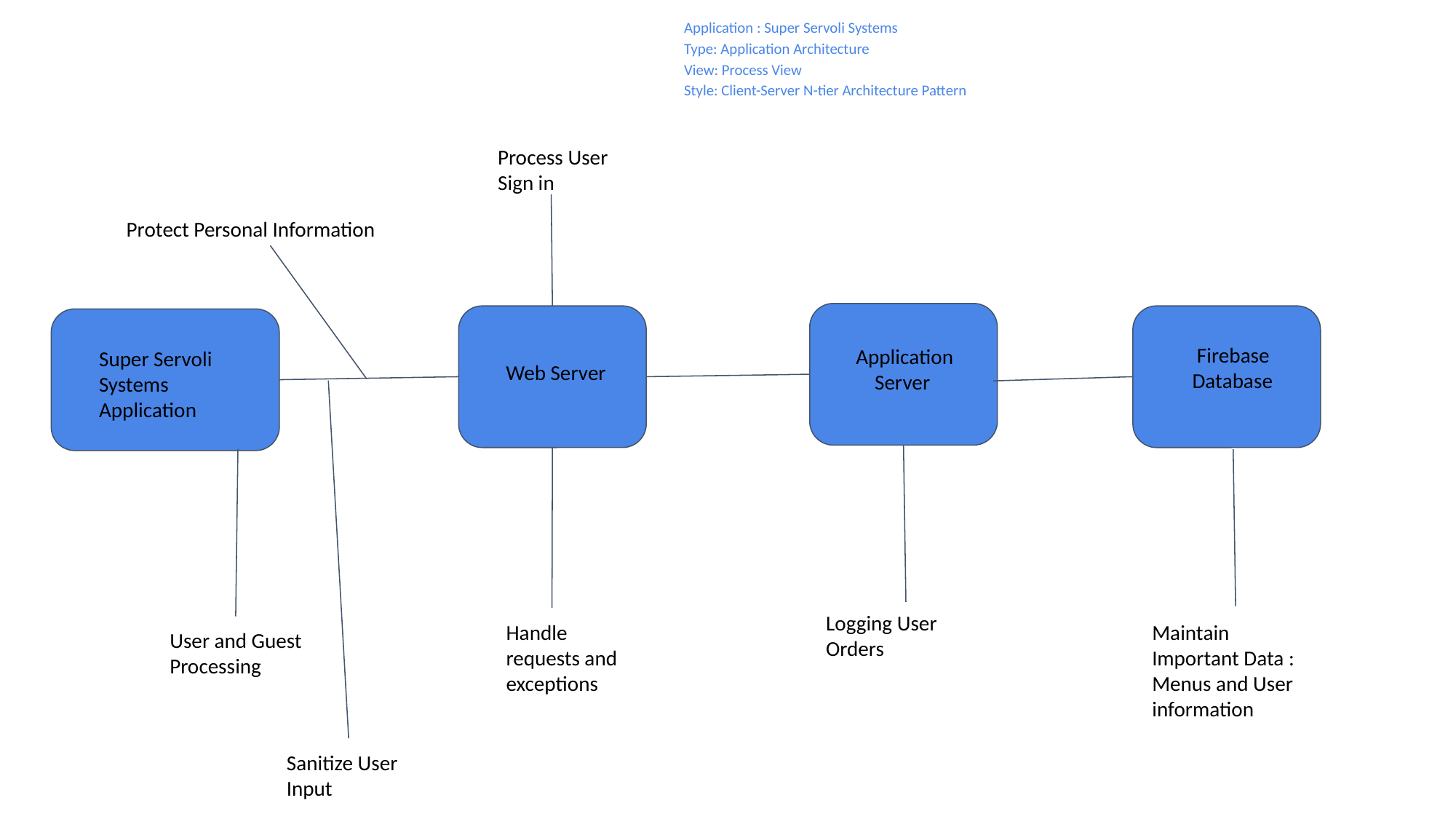

Application : Super Servoli Systems
Type: Application Architecture
View: Process View
Style: Client-Server N-tier Architecture Pattern
Process User Sign in
Protect Personal Information

  Firebase
 Database
Application
    Server
Super Servoli Systems
Application
Web Server
Logging User
Orders
Handle requests and exceptions
Maintain Important Data : Menus and User information
User and Guest
Processing
Sanitize User
Input